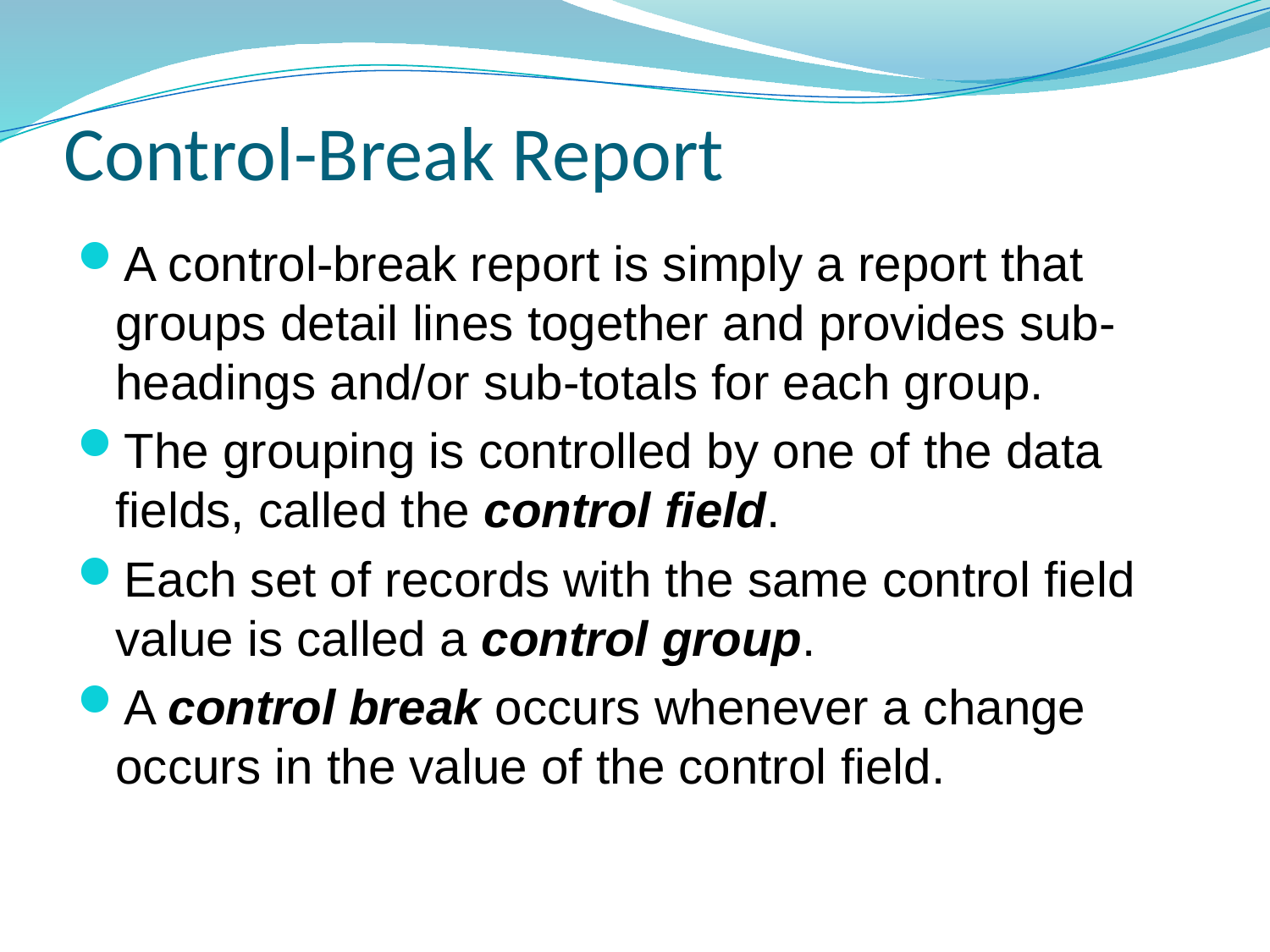

# Control-Break Report
A control-break report is simply a report that groups detail lines together and provides sub-headings and/or sub-totals for each group.
The grouping is controlled by one of the data fields, called the control field.
Each set of records with the same control field value is called a control group.
A control break occurs whenever a change occurs in the value of the control field.